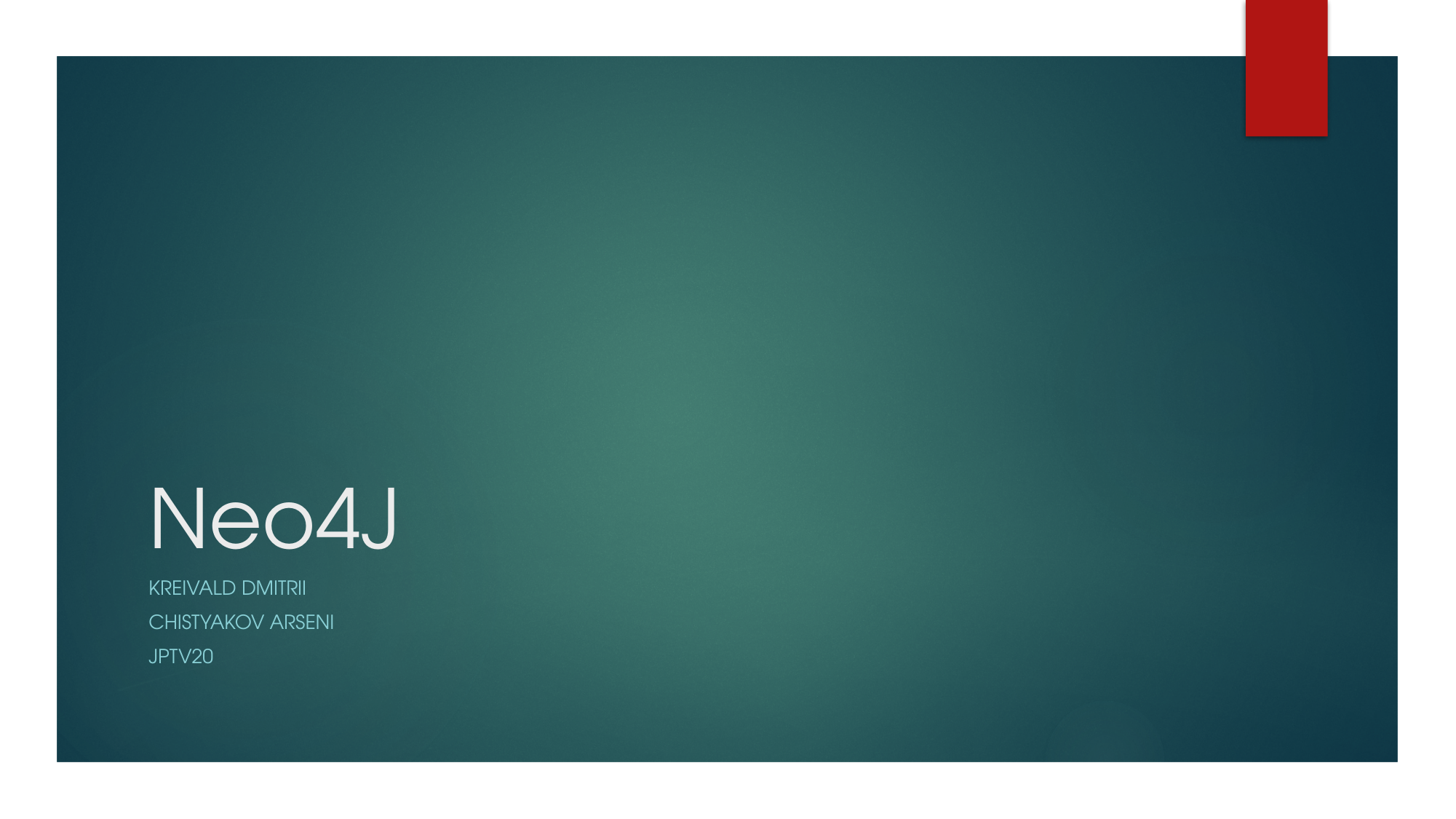

# Neo4J
Kreivald Dmitrii
Chistyakov Arseni
jptv20